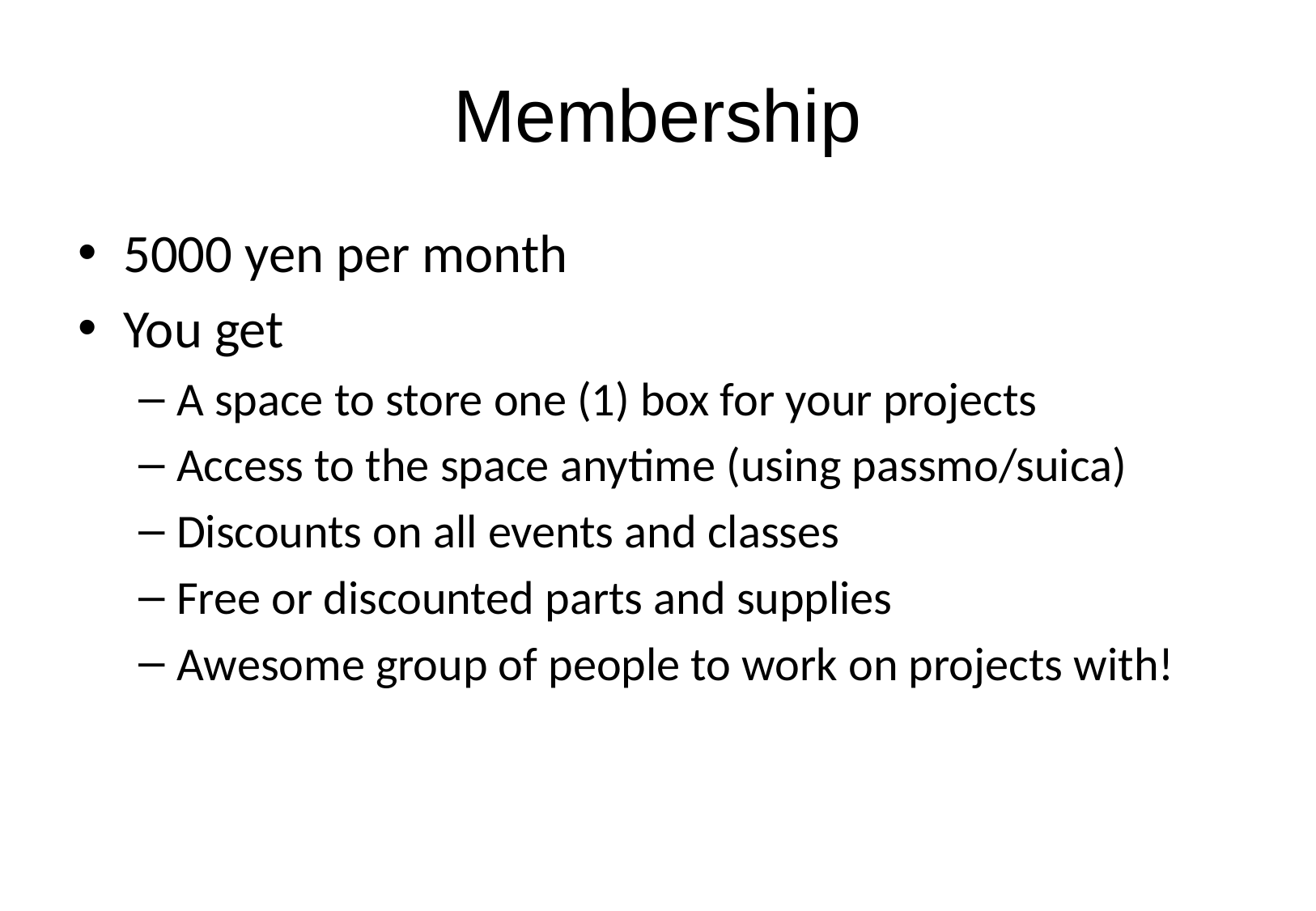

# Membership
5000 yen per month
You get
A space to store one (1) box for your projects
Access to the space anytime (using passmo/suica)
Discounts on all events and classes
Free or discounted parts and supplies
Awesome group of people to work on projects with!